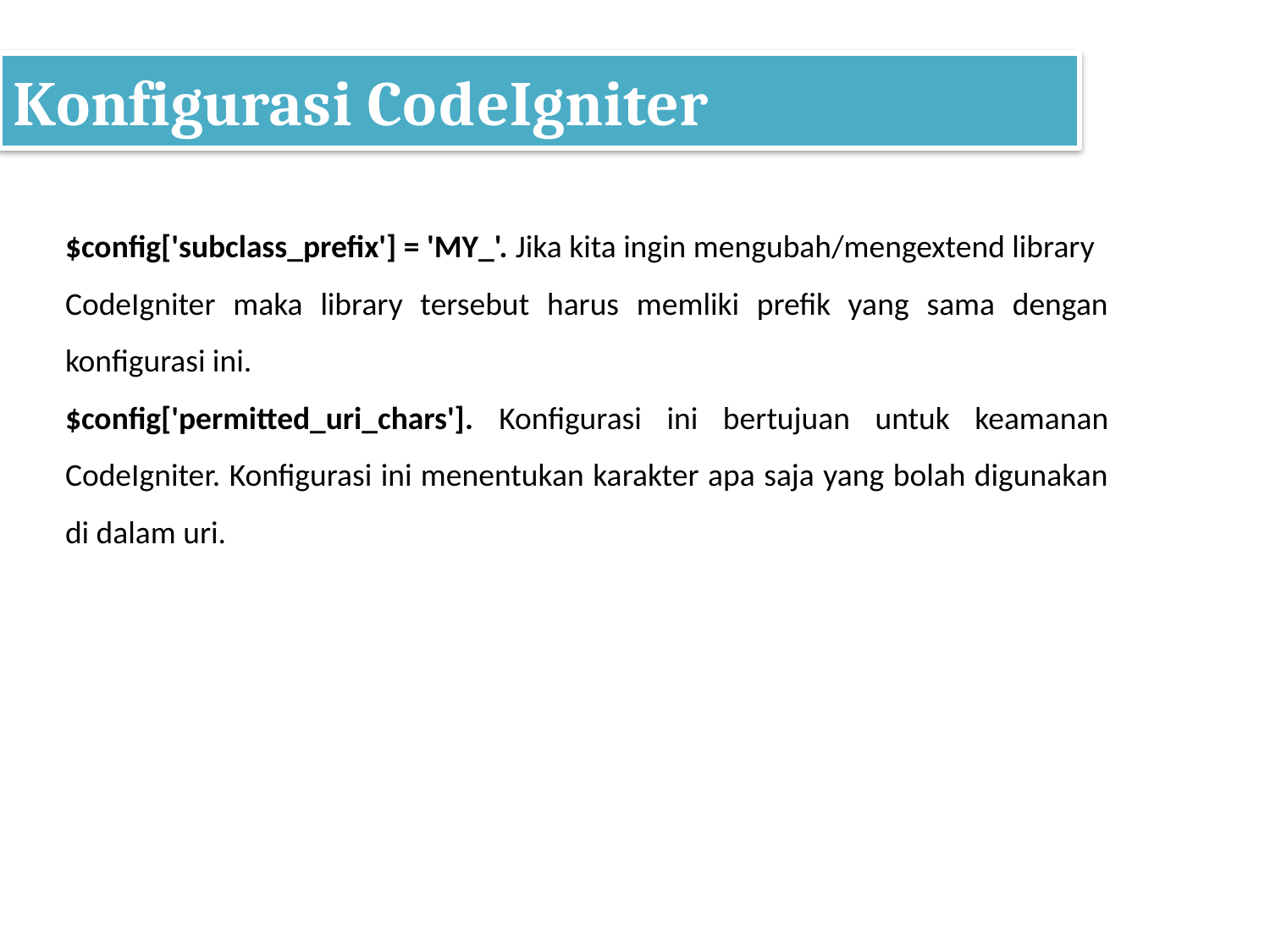

# Konfigurasi CodeIgniter
$config['subclass_prefix'] = 'MY_'. Jika kita ingin mengubah/mengextend library
CodeIgniter maka library tersebut harus memliki prefik yang sama dengan konfigurasi ini.
$config['permitted_uri_chars']. Konfigurasi ini bertujuan untuk keamanan CodeIgniter. Konfigurasi ini menentukan karakter apa saja yang bolah digunakan di dalam uri.